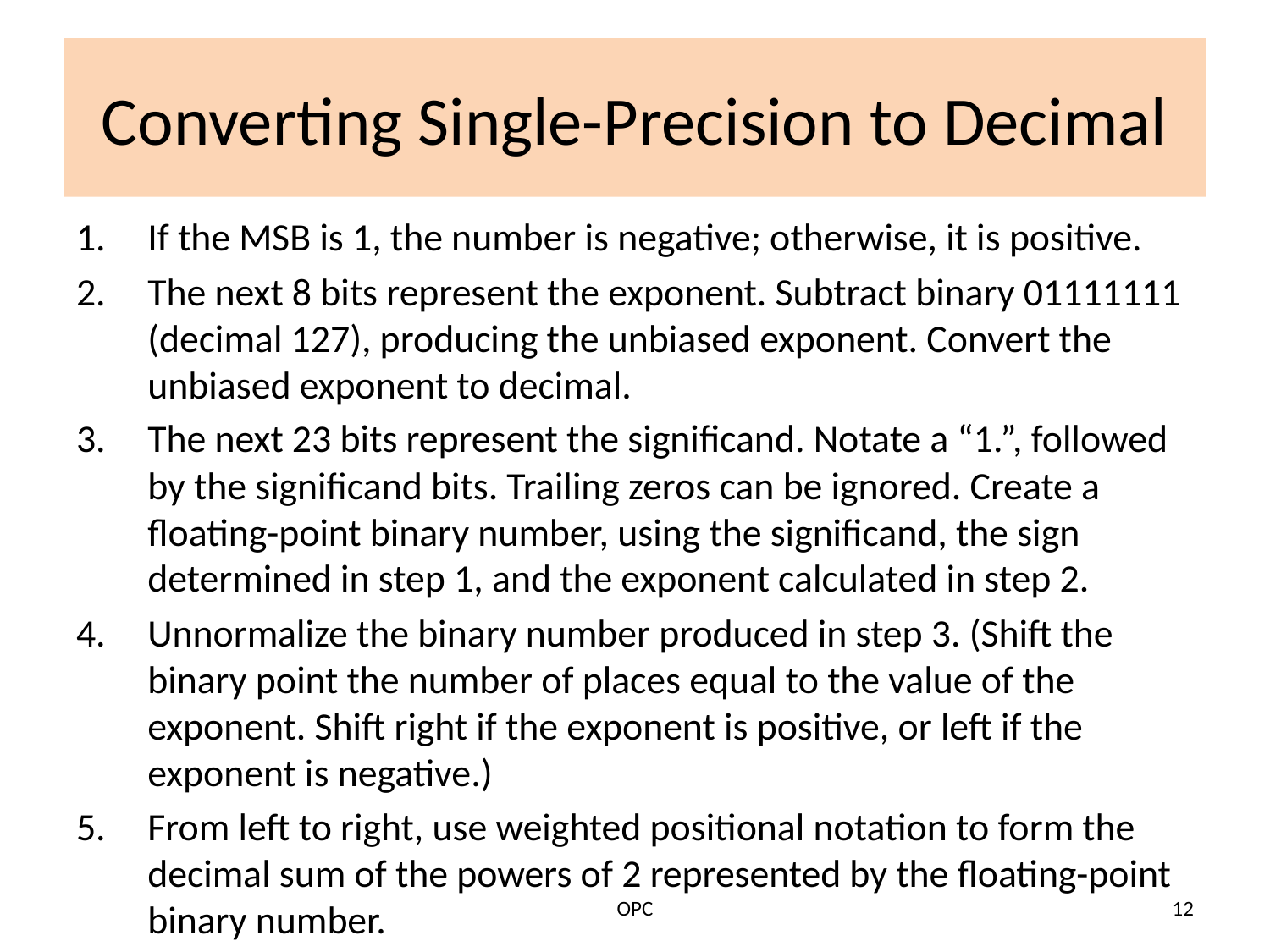

# Converting Single-Precision to Decimal
If the MSB is 1, the number is negative; otherwise, it is positive.
The next 8 bits represent the exponent. Subtract binary 01111111 (decimal 127), producing the unbiased exponent. Convert the unbiased exponent to decimal.
The next 23 bits represent the significand. Notate a “1.”, followed by the significand bits. Trailing zeros can be ignored. Create a floating-point binary number, using the significand, the sign determined in step 1, and the exponent calculated in step 2.
Unnormalize the binary number produced in step 3. (Shift the binary point the number of places equal to the value of the exponent. Shift right if the exponent is positive, or left if the exponent is negative.)
From left to right, use weighted positional notation to form the decimal sum of the powers of 2 represented by the floating-point binary number.
OPC
12